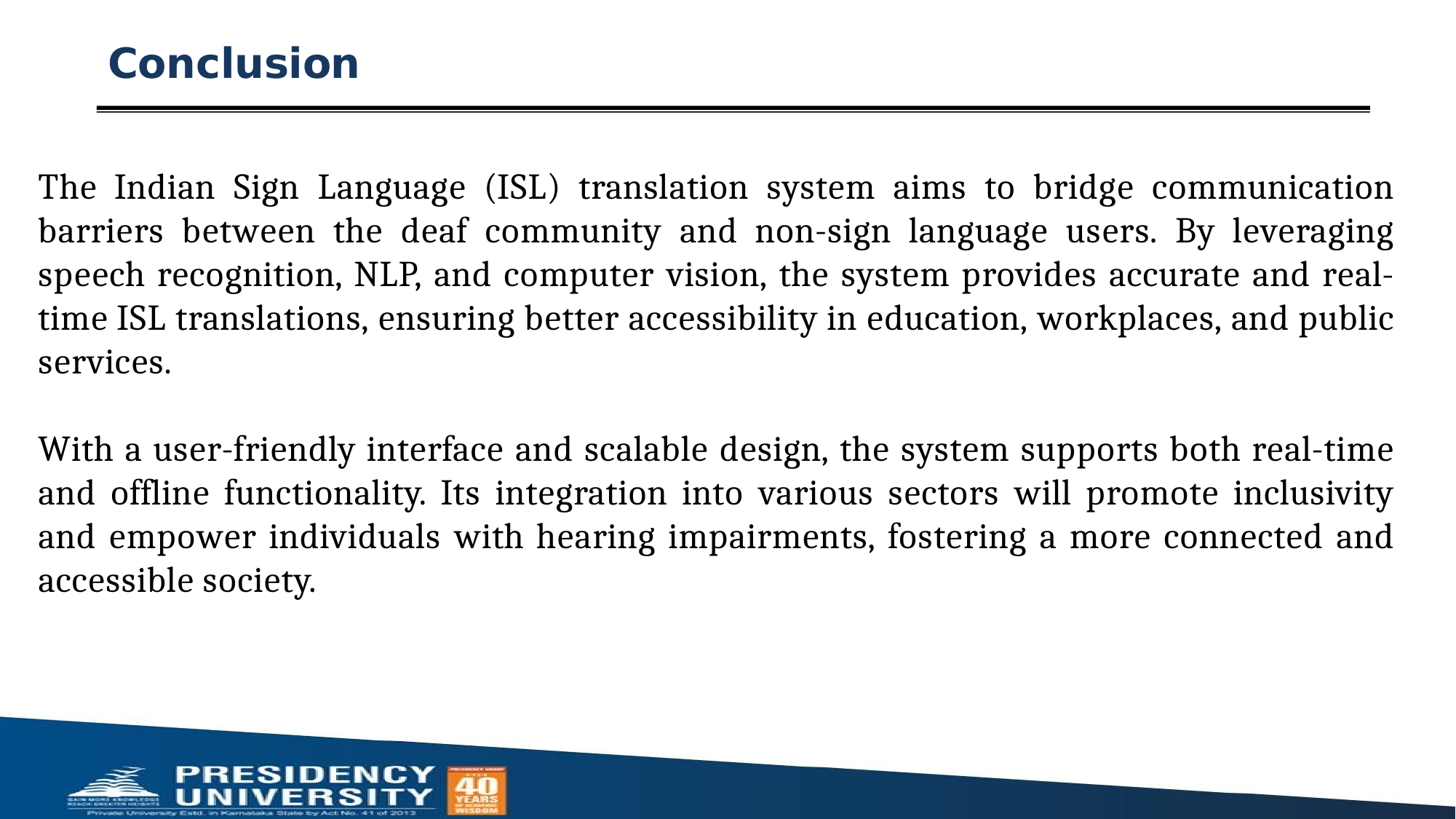

# Conclusion
The Indian Sign Language (ISL) translation system aims to bridge communication barriers between the deaf community and non-sign language users. By leveraging speech recognition, NLP, and computer vision, the system provides accurate and real-time ISL translations, ensuring better accessibility in education, workplaces, and public services.

With a user-friendly interface and scalable design, the system supports both real-time and offline functionality. Its integration into various sectors will promote inclusivity and empower individuals with hearing impairments, fostering a more connected and accessible society.